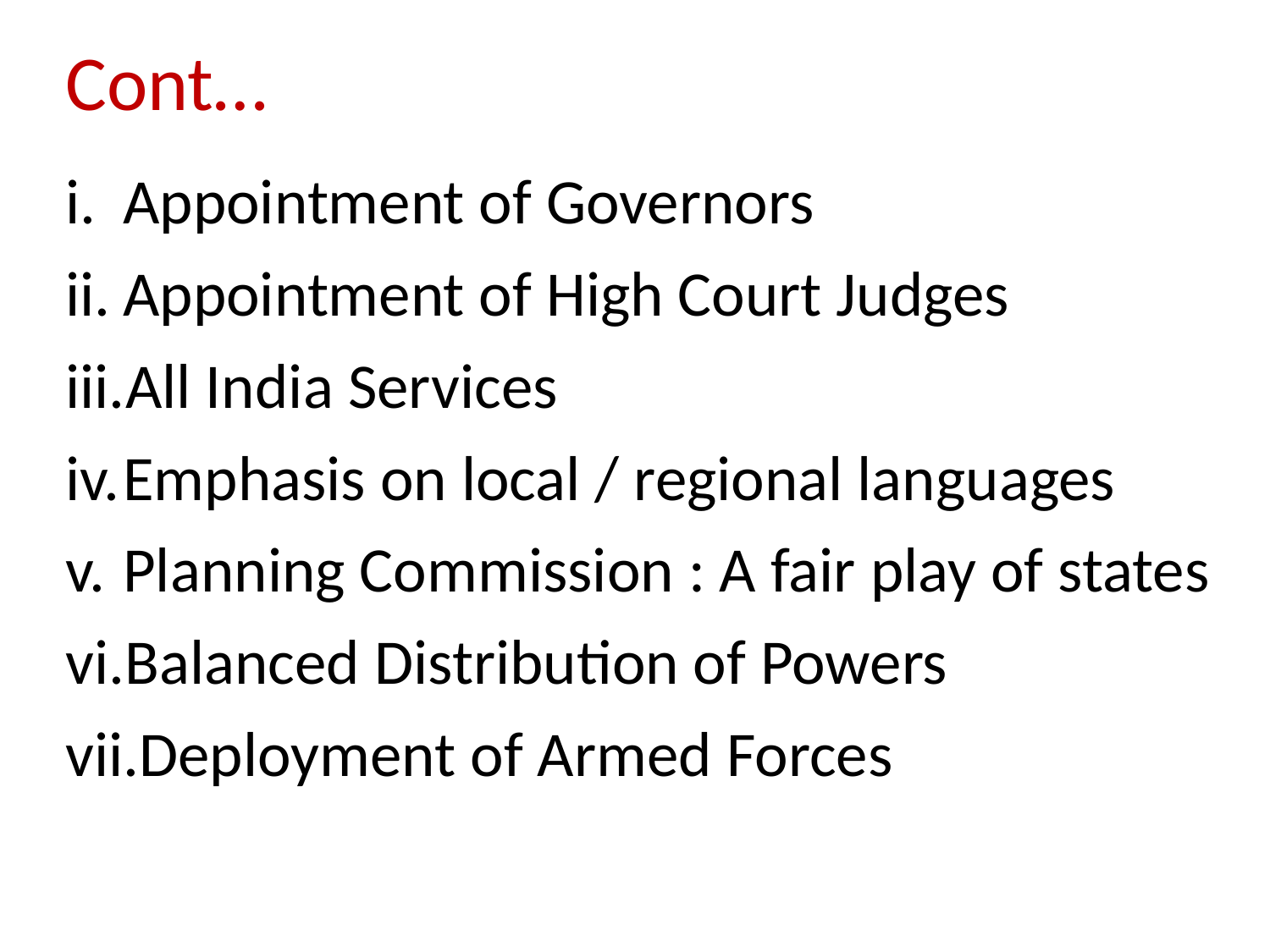

# Cont…
Appointment of Governors

Appointment of High Court Judges

All India Services

Emphasis on local / regional languages

Planning Commission : A fair play of states

Balanced Distribution of Powers

Deployment of Armed Forces